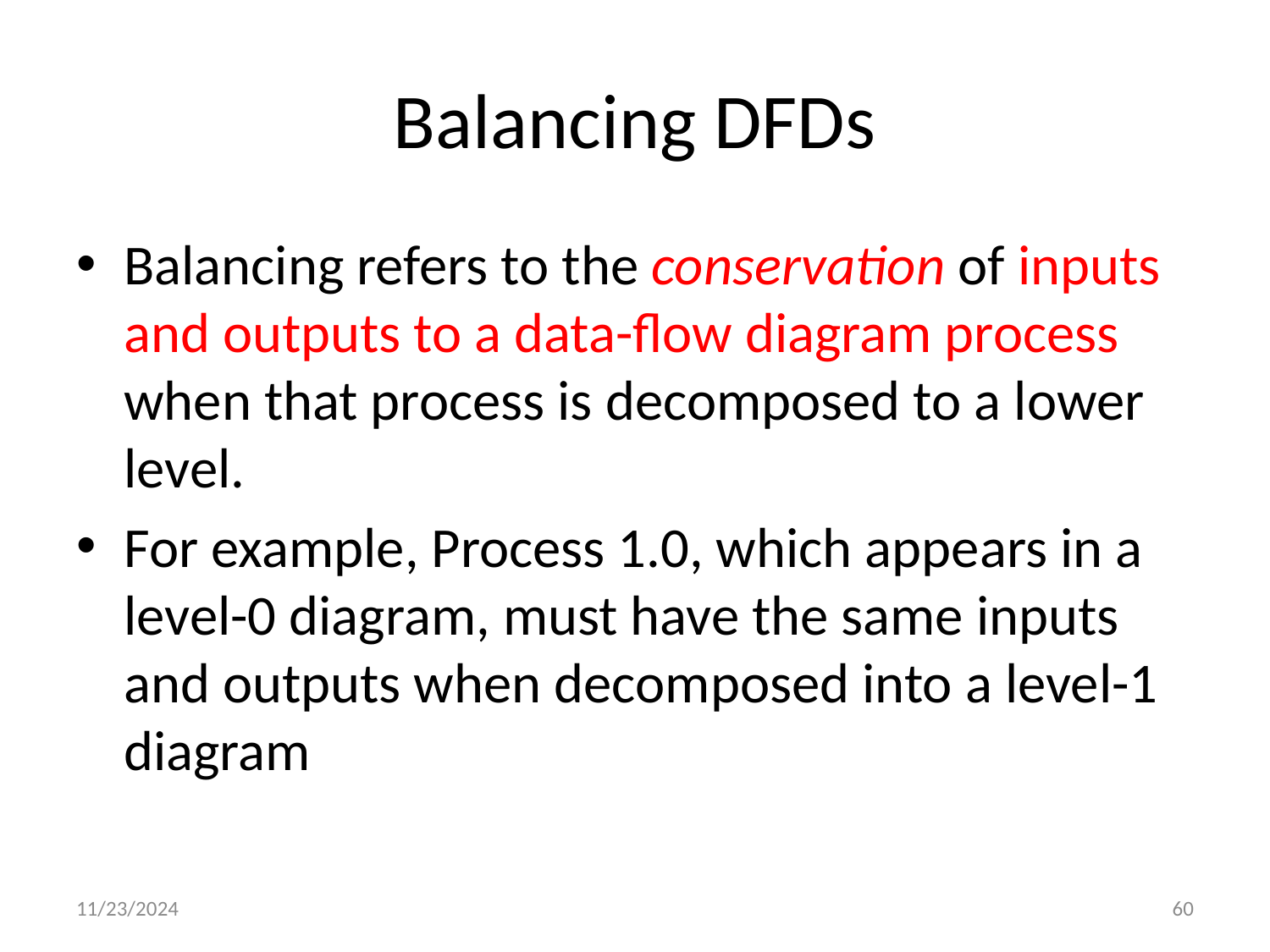

# Balancing DFDs
Balancing refers to the conservation of inputs and outputs to a data-flow diagram process when that process is decomposed to a lower level.
For example, Process 1.0, which appears in a level-0 diagram, must have the same inputs and outputs when decomposed into a level-1 diagram
11/23/2024
60